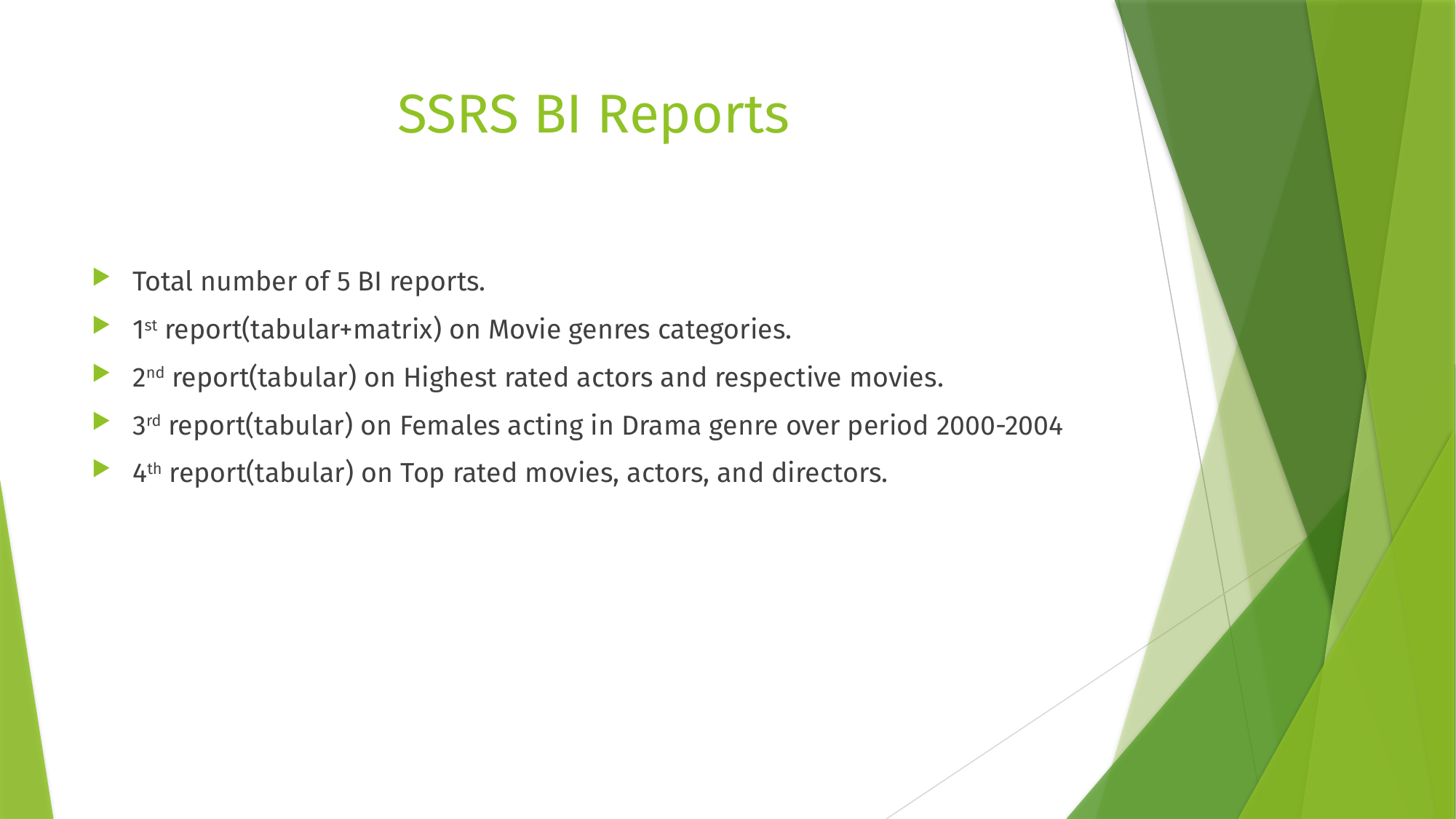

# SSRS BI Reports
Total number of 5 BI reports.
1st report(tabular+matrix) on Movie genres categories.
2nd report(tabular) on Highest rated actors and respective movies.
3rd report(tabular) on Females acting in Drama genre over period 2000-2004
4th report(tabular) on Top rated movies, actors, and directors.